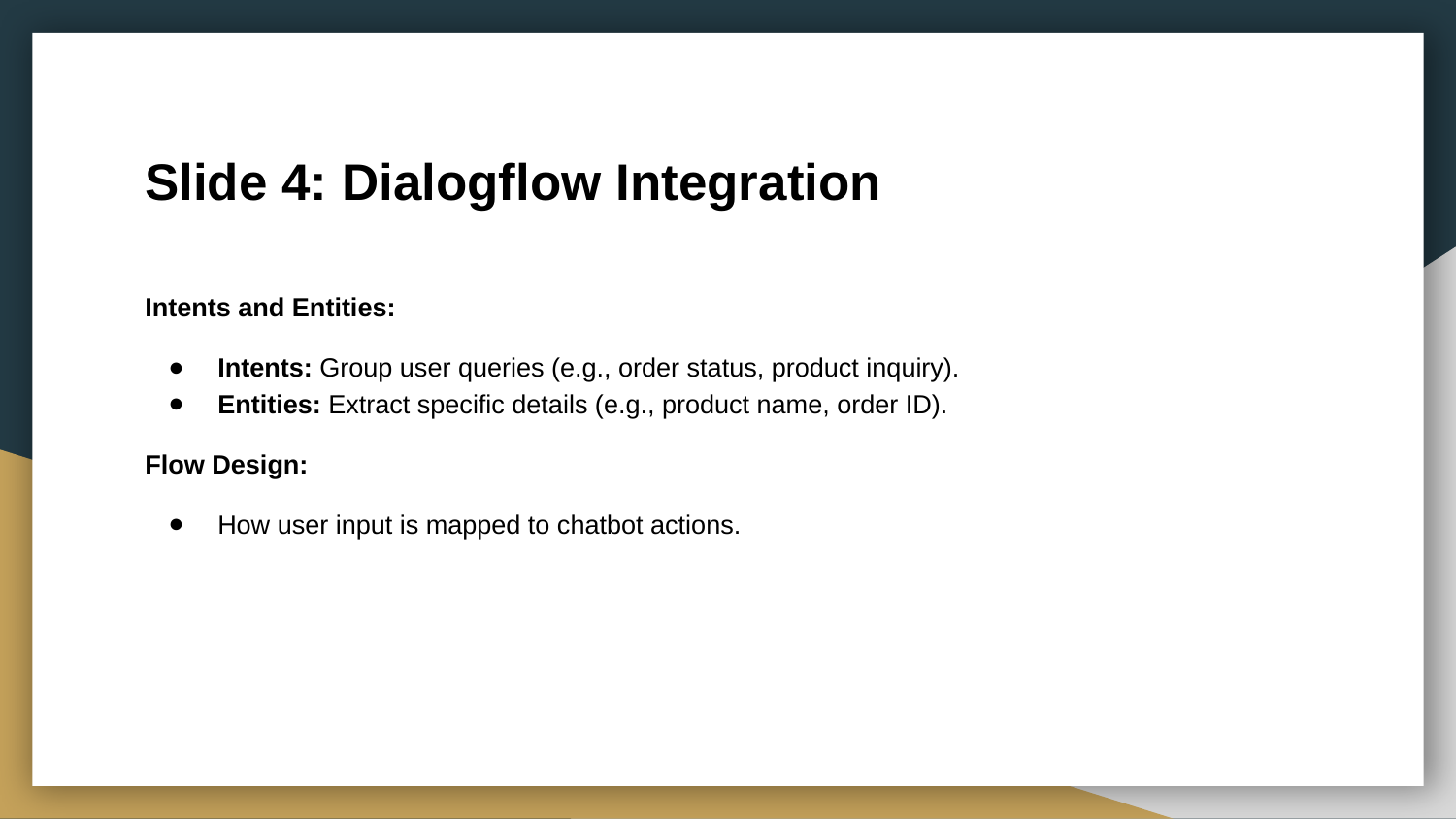

# Slide 4: Dialogflow Integration

Intents and Entities:
Intents: Group user queries (e.g., order status, product inquiry).
Entities: Extract specific details (e.g., product name, order ID).
Flow Design:
How user input is mapped to chatbot actions.